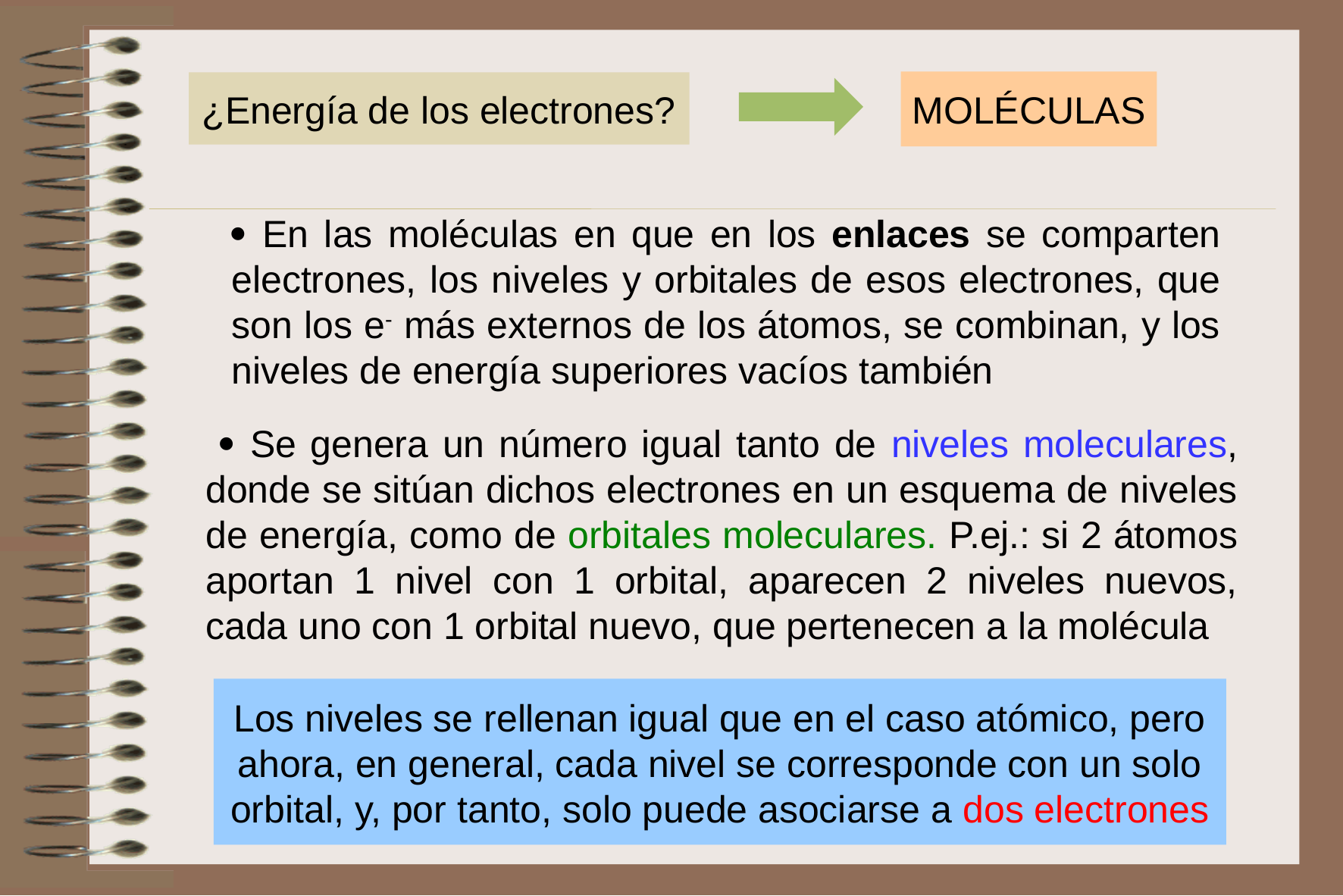

MOLÉCULAS
¿Energía de los electrones?

• En las moléculas en que en los enlaces se comparten electrones, los niveles y orbitales de esos electrones, que son los e- más externos de los átomos, se combinan, y los niveles de energía superiores vacíos también
 • Se genera un número igual tanto de niveles moleculares, donde se sitúan dichos electrones en un esquema de niveles de energía, como de orbitales moleculares. P.ej.: si 2 átomos aportan 1 nivel con 1 orbital, aparecen 2 niveles nuevos, cada uno con 1 orbital nuevo, que pertenecen a la molécula
Los niveles se rellenan igual que en el caso atómico, pero ahora, en general, cada nivel se corresponde con un solo orbital, y, por tanto, solo puede asociarse a dos electrones